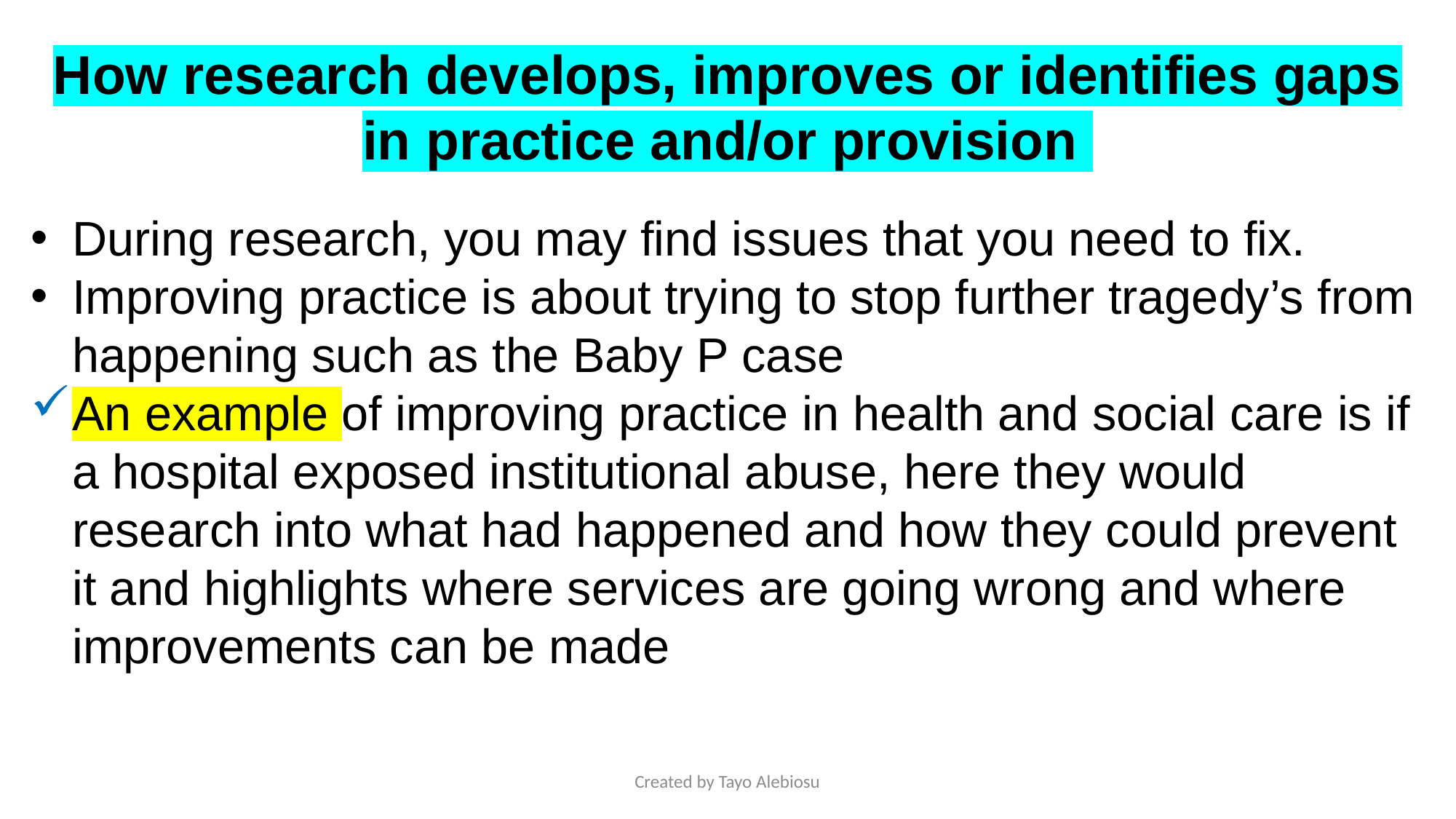

How research develops, improves or identifies gaps in practice and/or provision

During research, you may find issues that you need to fix.
Improving practice is about trying to stop further tragedy’s from happening such as the Baby P case
An example of improving practice in health and social care is if a hospital exposed institutional abuse, here they would research into what had happened and how they could prevent it and highlights where services are going wrong and where improvements can be made
Created by Tayo Alebiosu